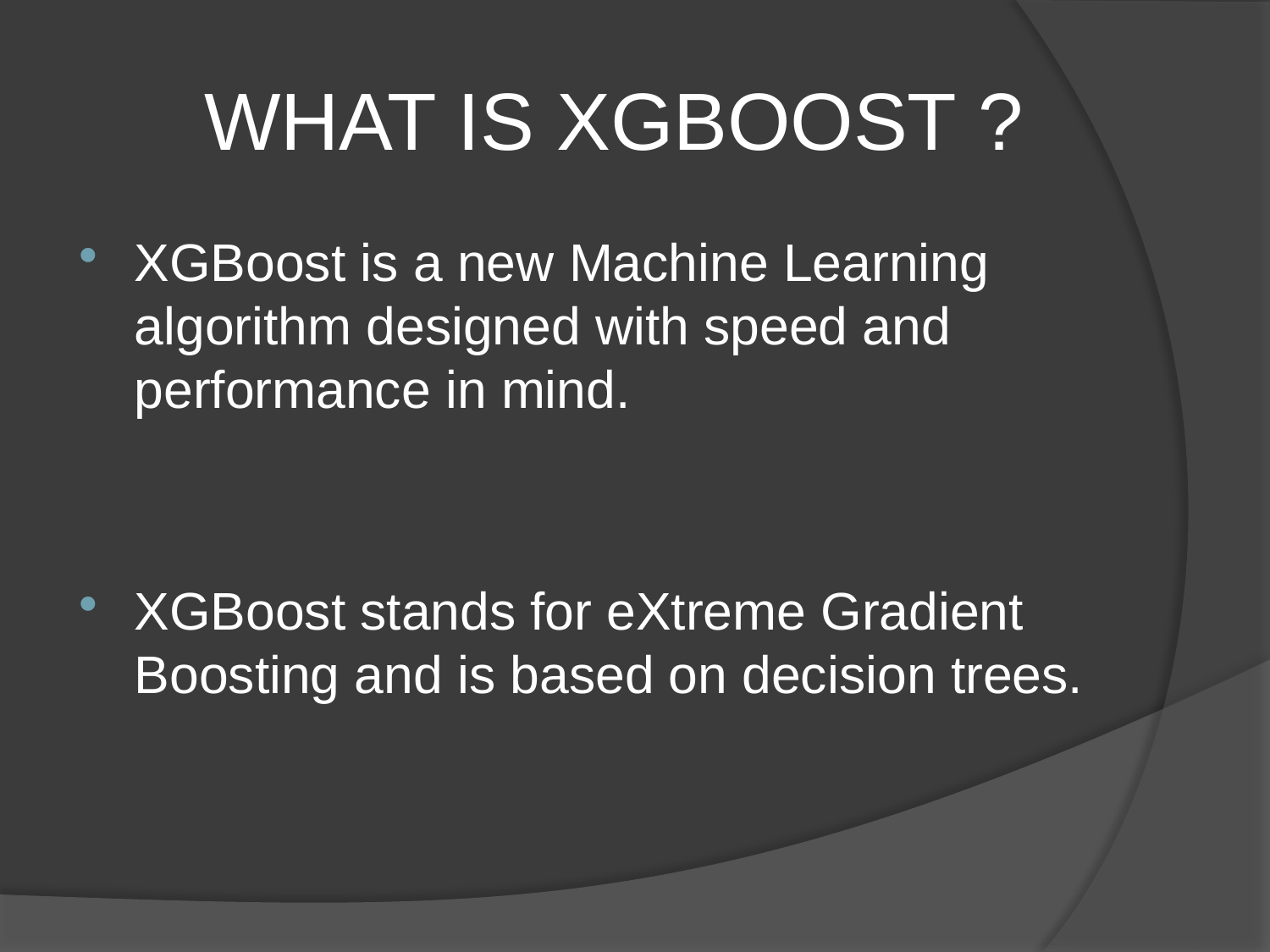

# WHAT IS XGBOOST ?
XGBoost is a new Machine Learning algorithm designed with speed and performance in mind.

XGBoost stands for eXtreme Gradient Boosting and is based on decision trees.